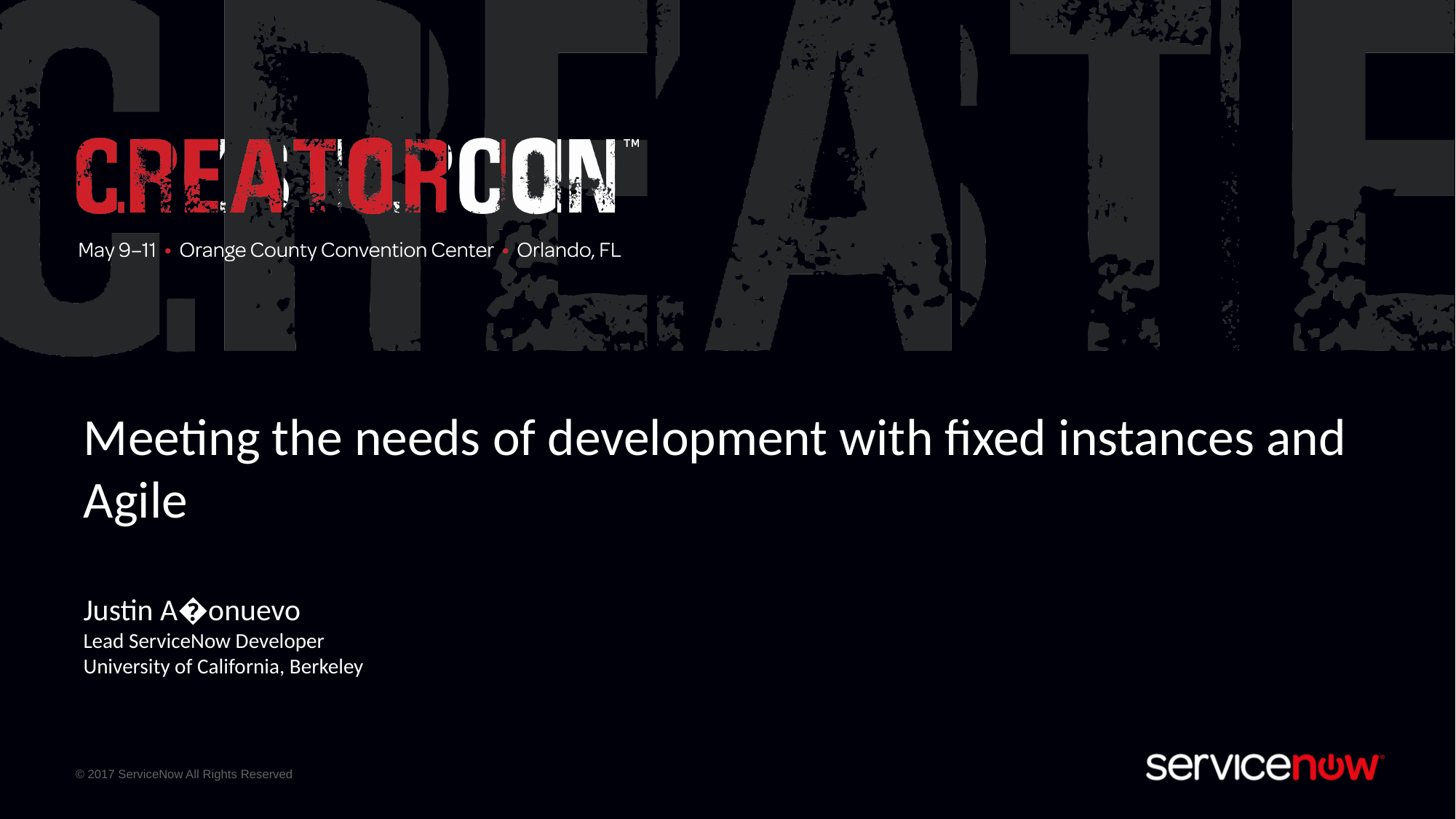

# Meeting the needs of development with fixed instances and Agile
Justin A�onuevo
Lead ServiceNow Developer
University of California, Berkeley